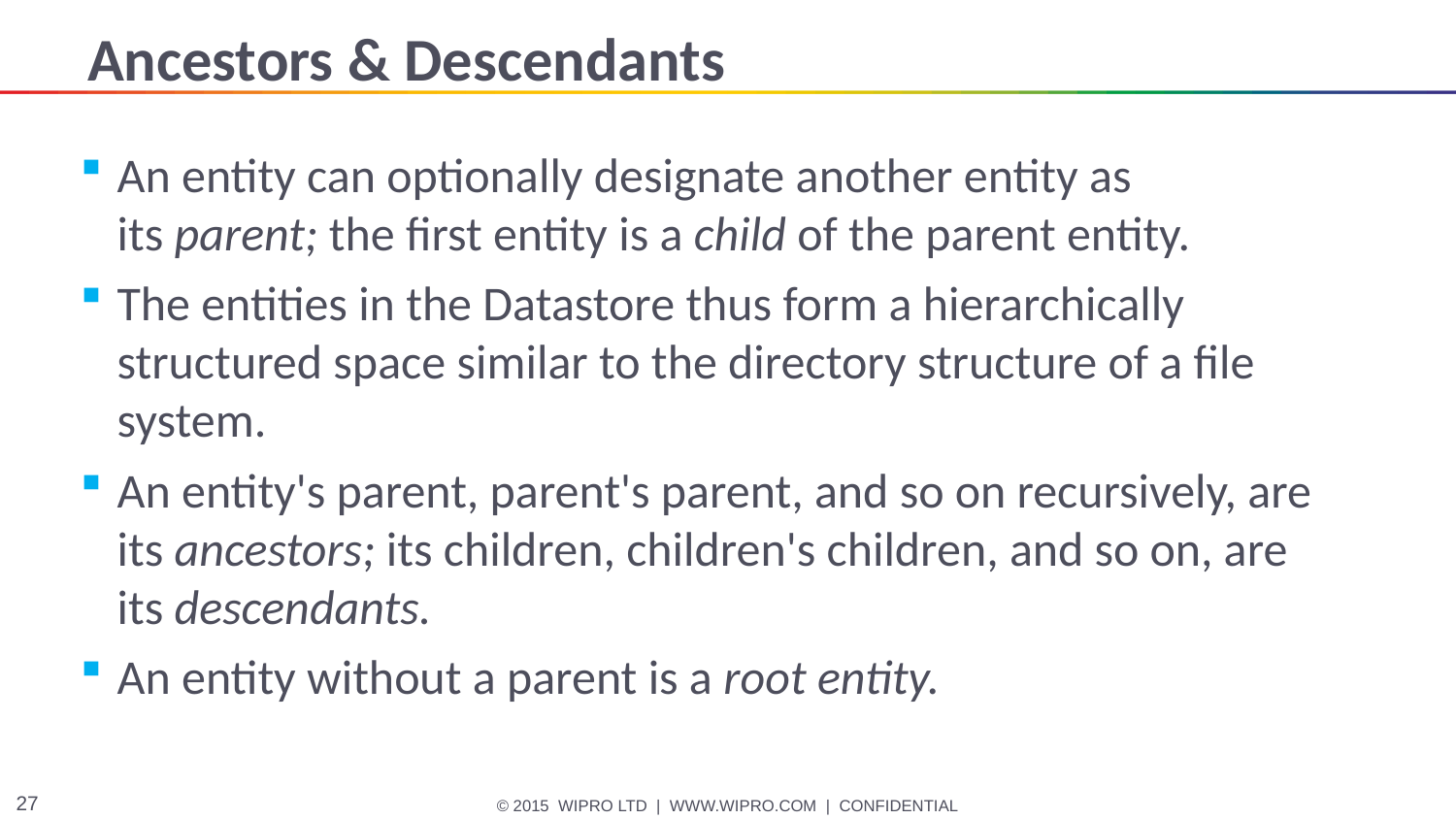

# Ancestors & Descendants
An entity can optionally designate another entity as its parent; the first entity is a child of the parent entity.
The entities in the Datastore thus form a hierarchically structured space similar to the directory structure of a file system.
An entity's parent, parent's parent, and so on recursively, are its ancestors; its children, children's children, and so on, are its descendants.
An entity without a parent is a root entity.